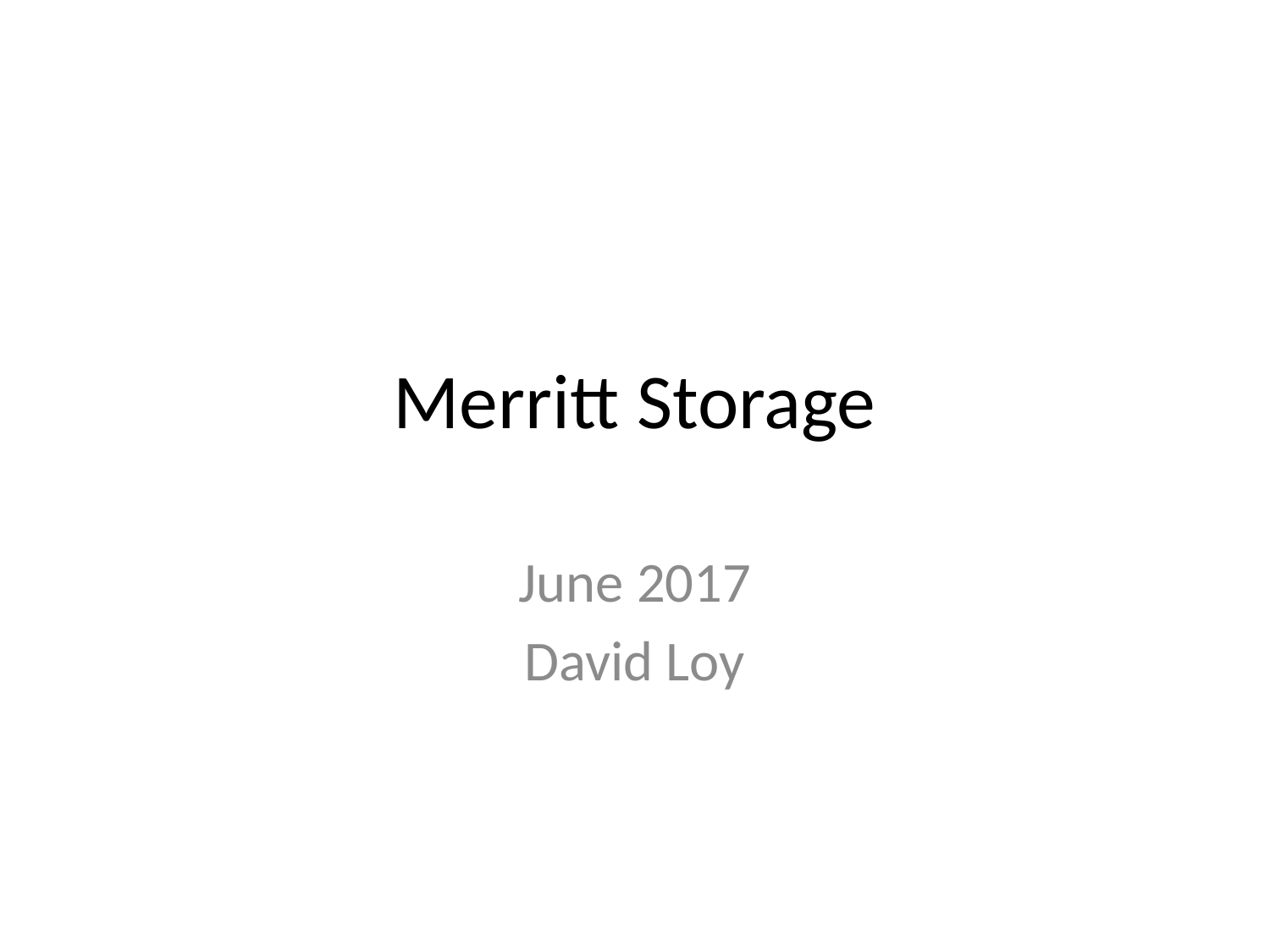

# Merritt Storage
June 2017
David Loy